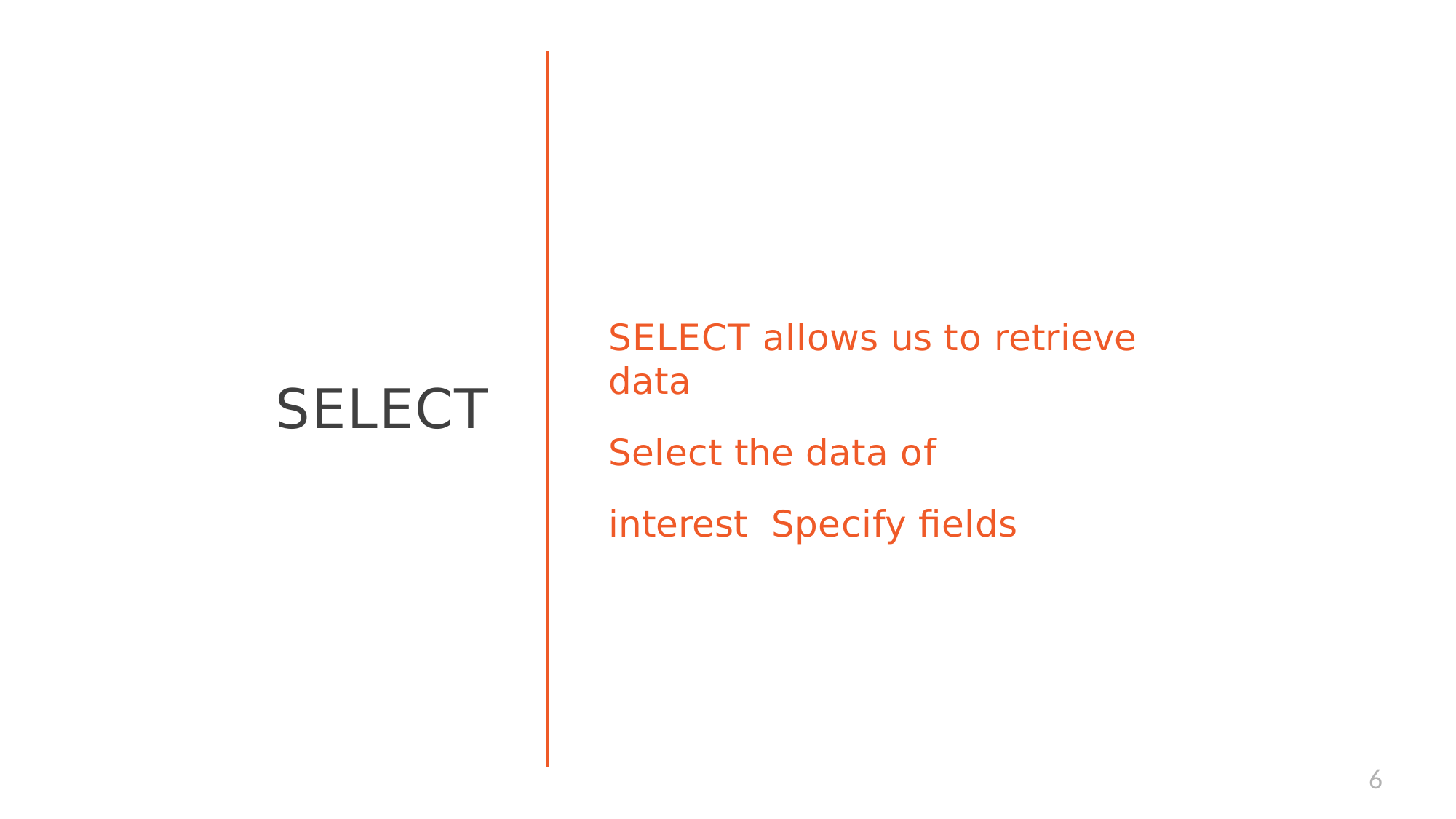

# SELECT allows us to retrieve data
Select the data of interest  Specify fields
SELECT
6